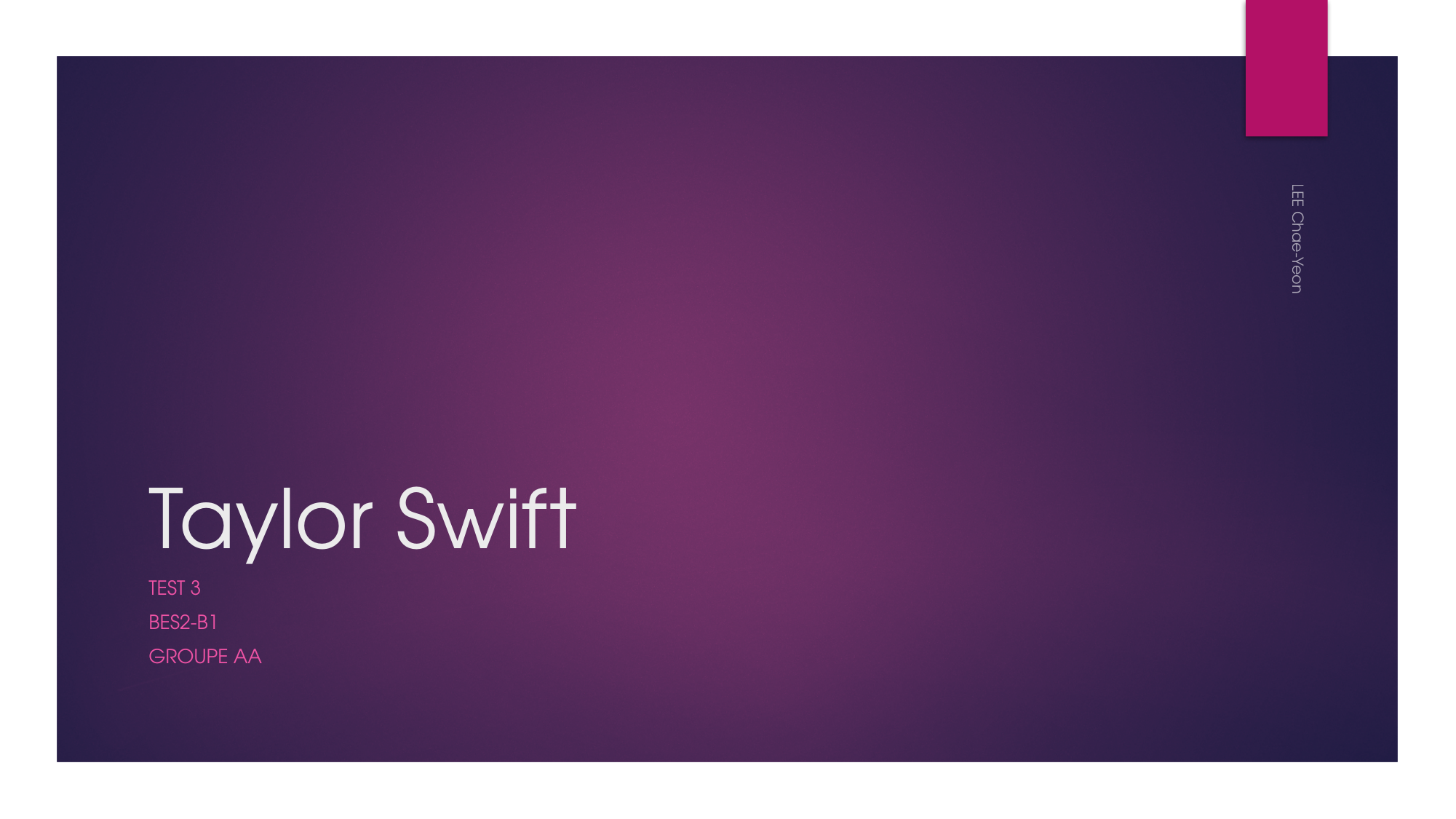

# Taylor Swift
LEE Chae-Yeon
Test 3
Bes2-B1
Groupe aa